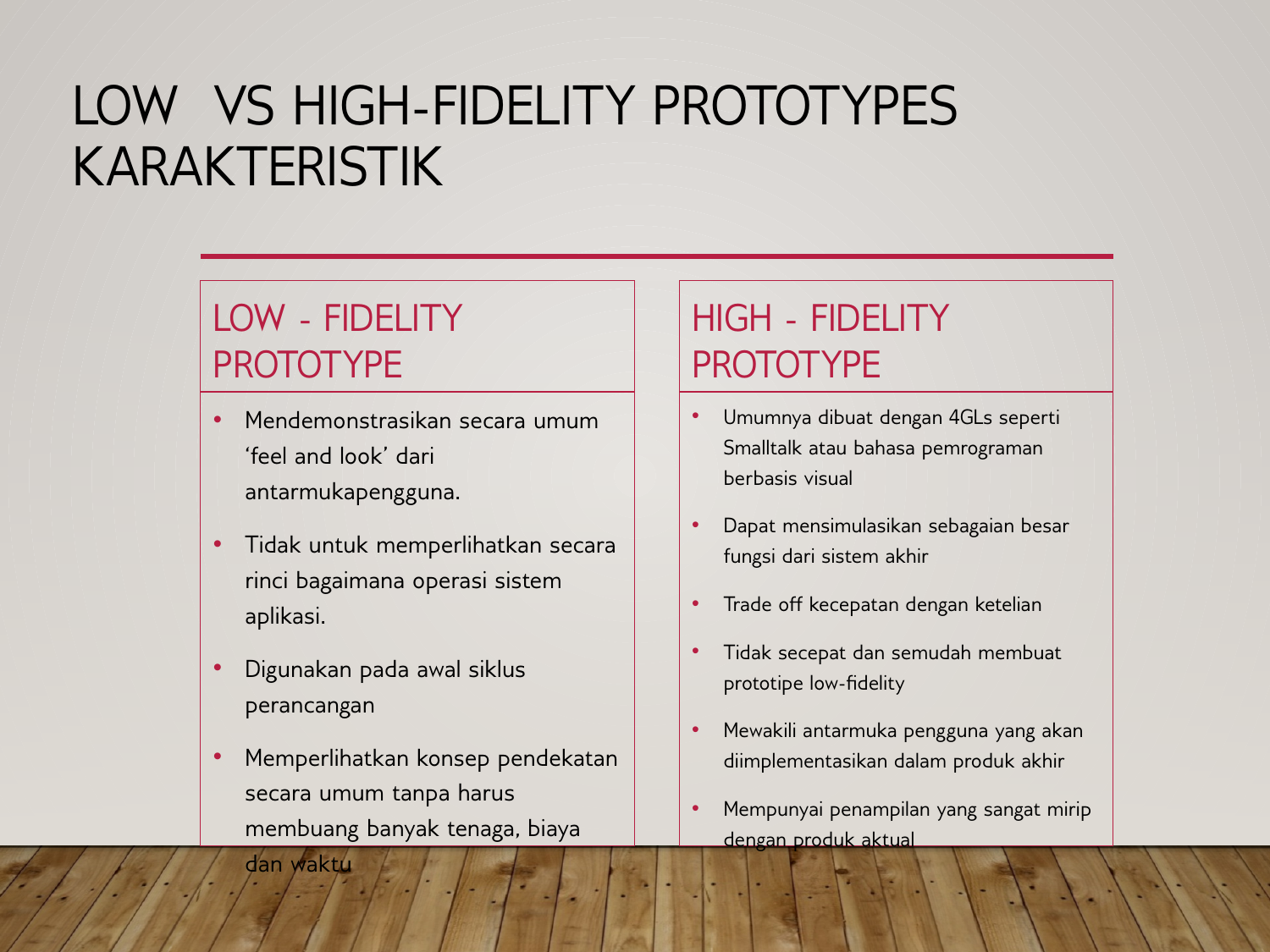

# Low  VS high-fidelity prototypes Karakteristik
Low - fidelity prototype
High - fidelity prototype
Umumnya dibuat dengan 4GLs seperti Smalltalk atau bahasa pemrograman berbasis visual
Dapat mensimulasikan sebagaian besar fungsi dari sistem akhir
Trade off kecepatan dengan ketelian
Tidak secepat dan semudah membuat prototipe low-fidelity
Mewakili antarmuka pengguna yang akan diimplementasikan dalam produk akhir
Mempunyai penampilan yang sangat mirip dengan produk aktual
Mendemonstrasikan secara umum ‘feel and look’ dari antarmukapengguna.
Tidak untuk memperlihatkan secara rinci bagaimana operasi sistem aplikasi.
Digunakan pada awal siklus perancangan
Memperlihatkan konsep pendekatan secara umum tanpa harus membuang banyak tenaga, biaya dan waktu